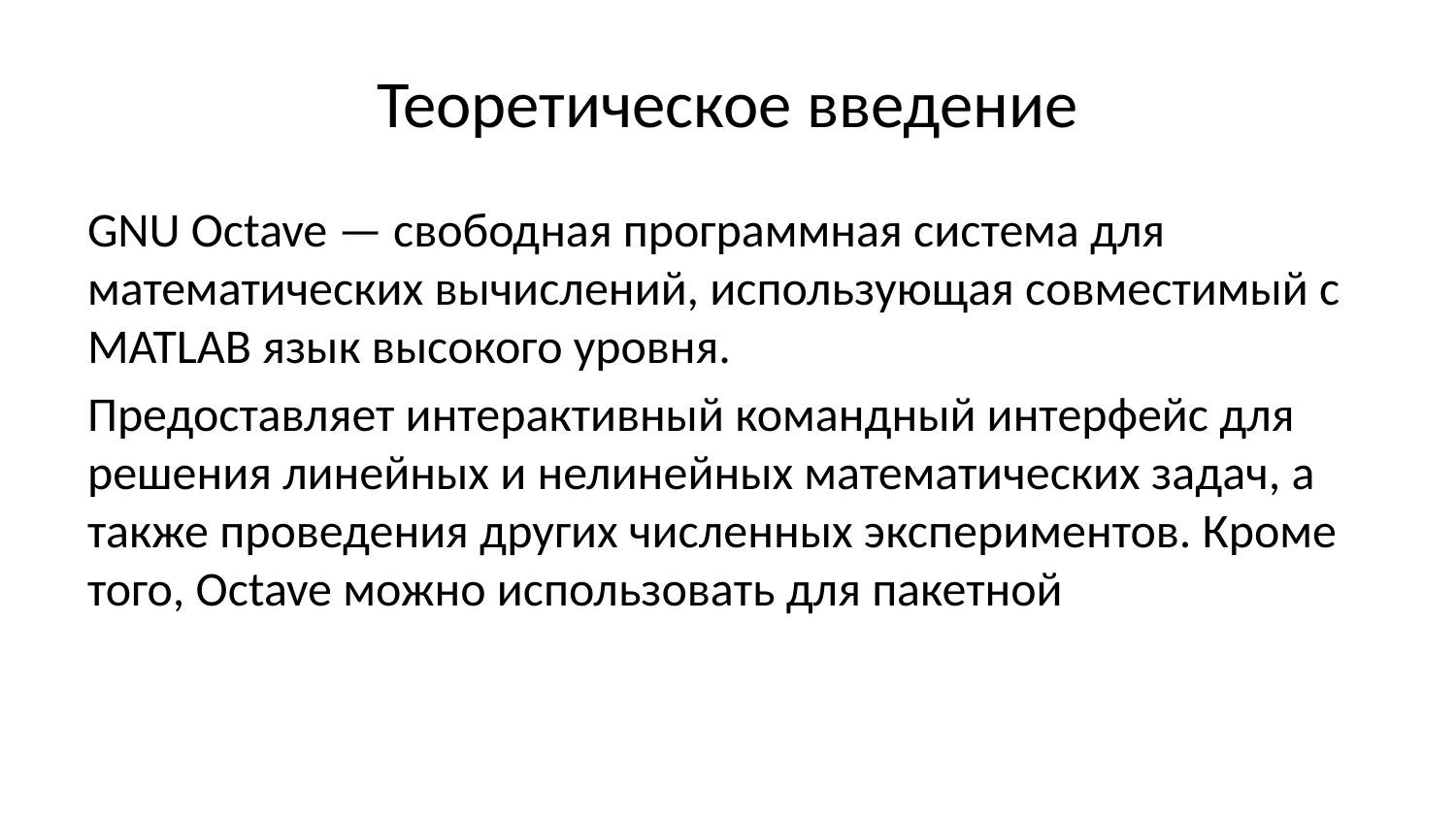

# Теоретическое введение
GNU Octave — свободная программная система для математических вычислений, использующая совместимый с MATLAB язык высокого уровня.
Предоставляет интерактивный командный интерфейс для решения линейных и нелинейных математических задач, а также проведения других численных экспериментов. Кроме того, Octave можно использовать для пакетной